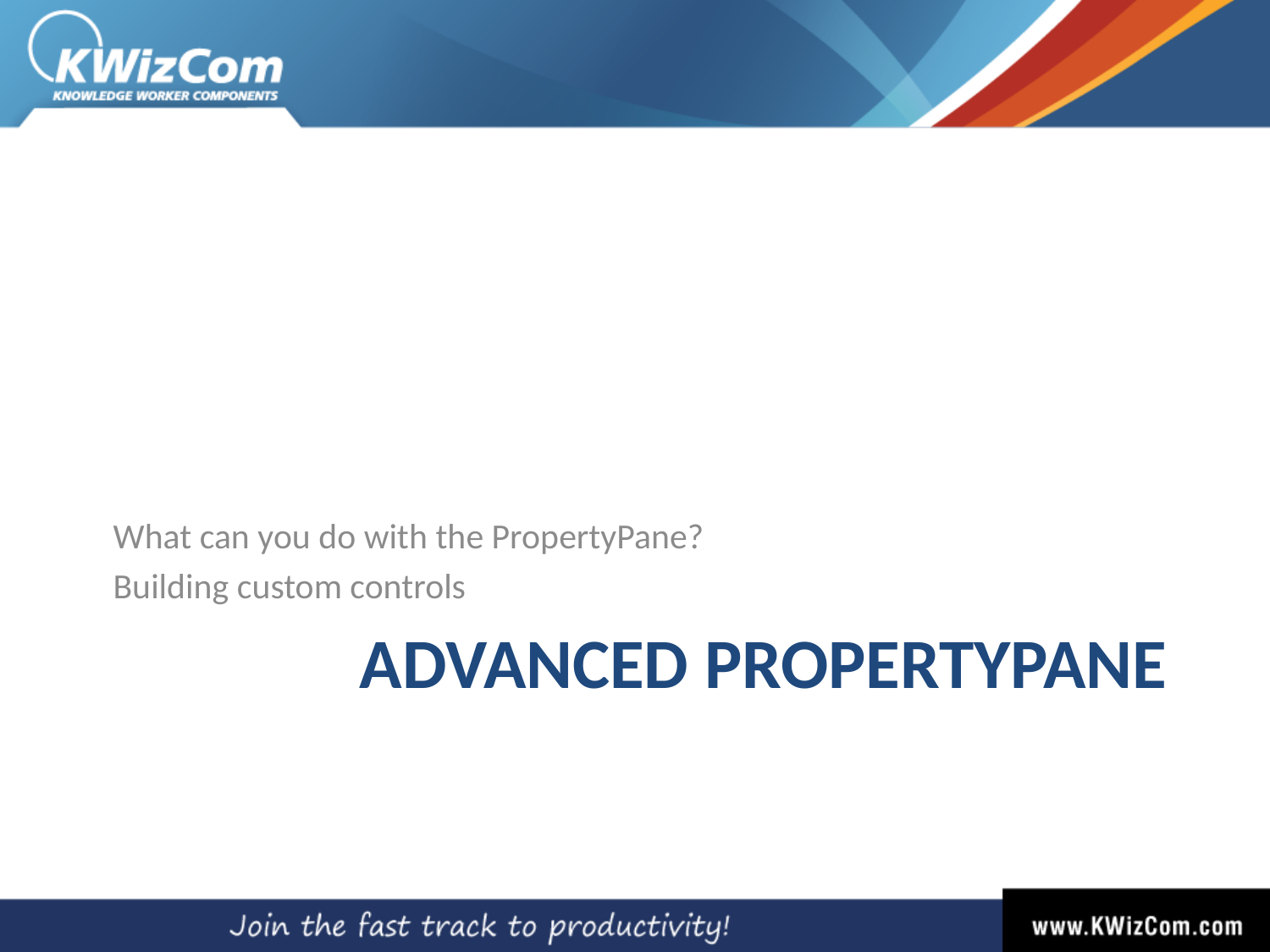

What can you do with the PropertyPane?
Building custom controls
# Advanced PropertyPane